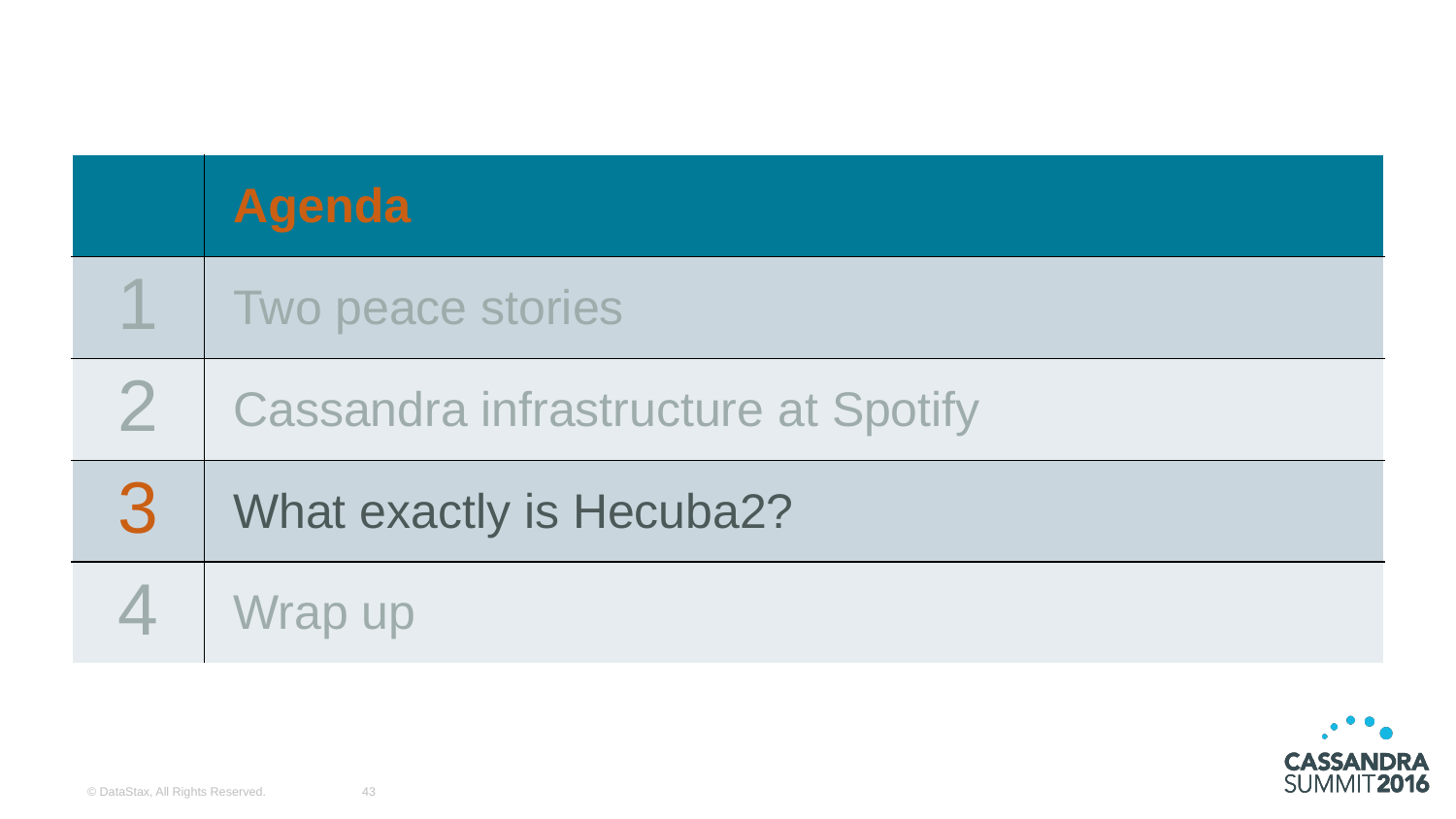

|  | Agenda |
| --- | --- |
| 1 | Two peace stories |
| 2 | Cassandra infrastructure at Spotify |
| 3 | What exactly is Hecuba2? |
| 4 | Wrap up |
© DataStax, All Rights Reserved.
43